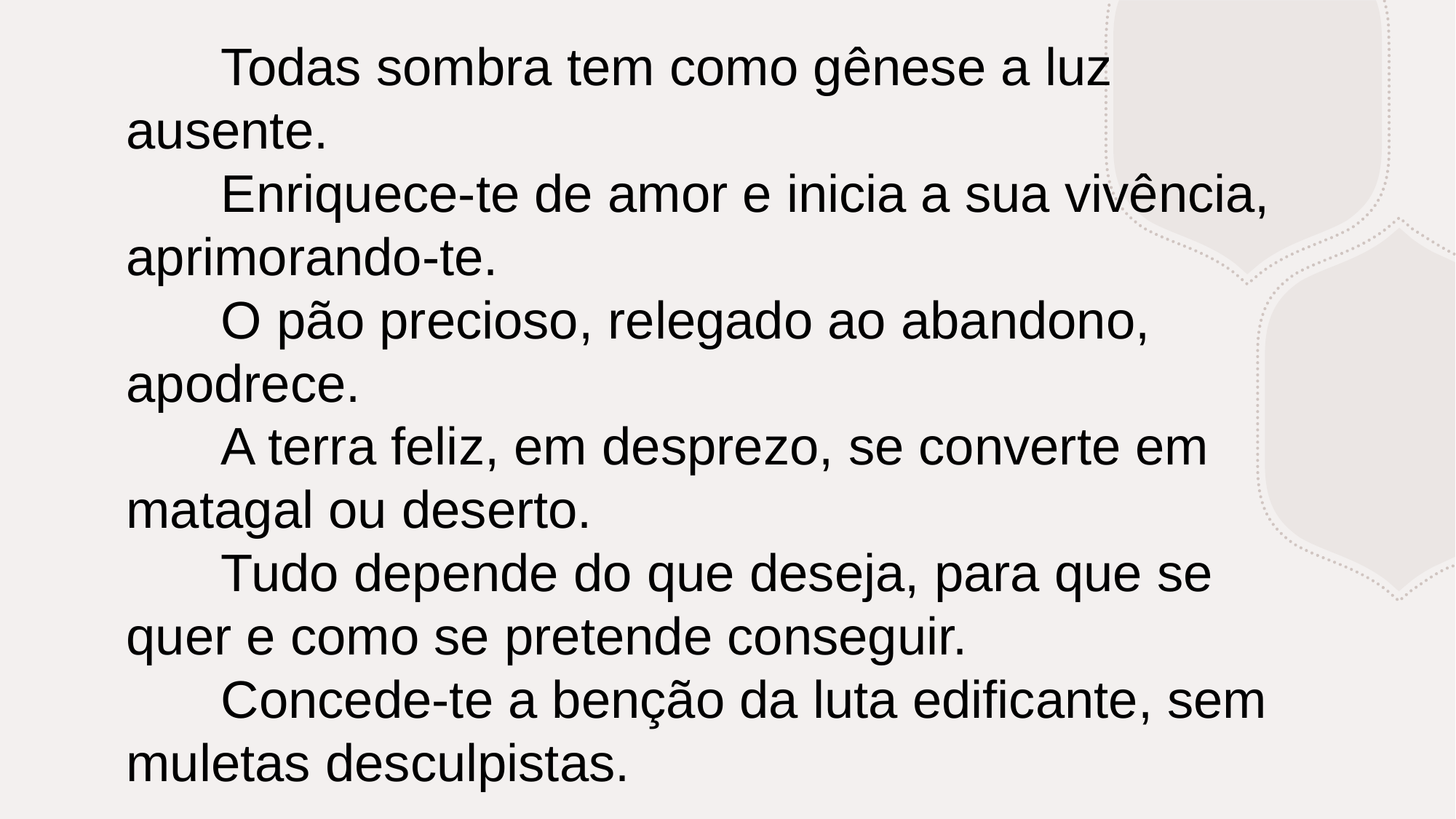

# Todas sombra tem como gênese a luz ausente. Enriquece-te de amor e inicia a sua vivência, aprimorando-te. O pão precioso, relegado ao abandono, apodrece. A terra feliz, em desprezo, se converte em matagal ou deserto. Tudo depende do que deseja, para que se quer e como se pretende conseguir. Concede-te a benção da luta edificante, sem muletas desculpistas.